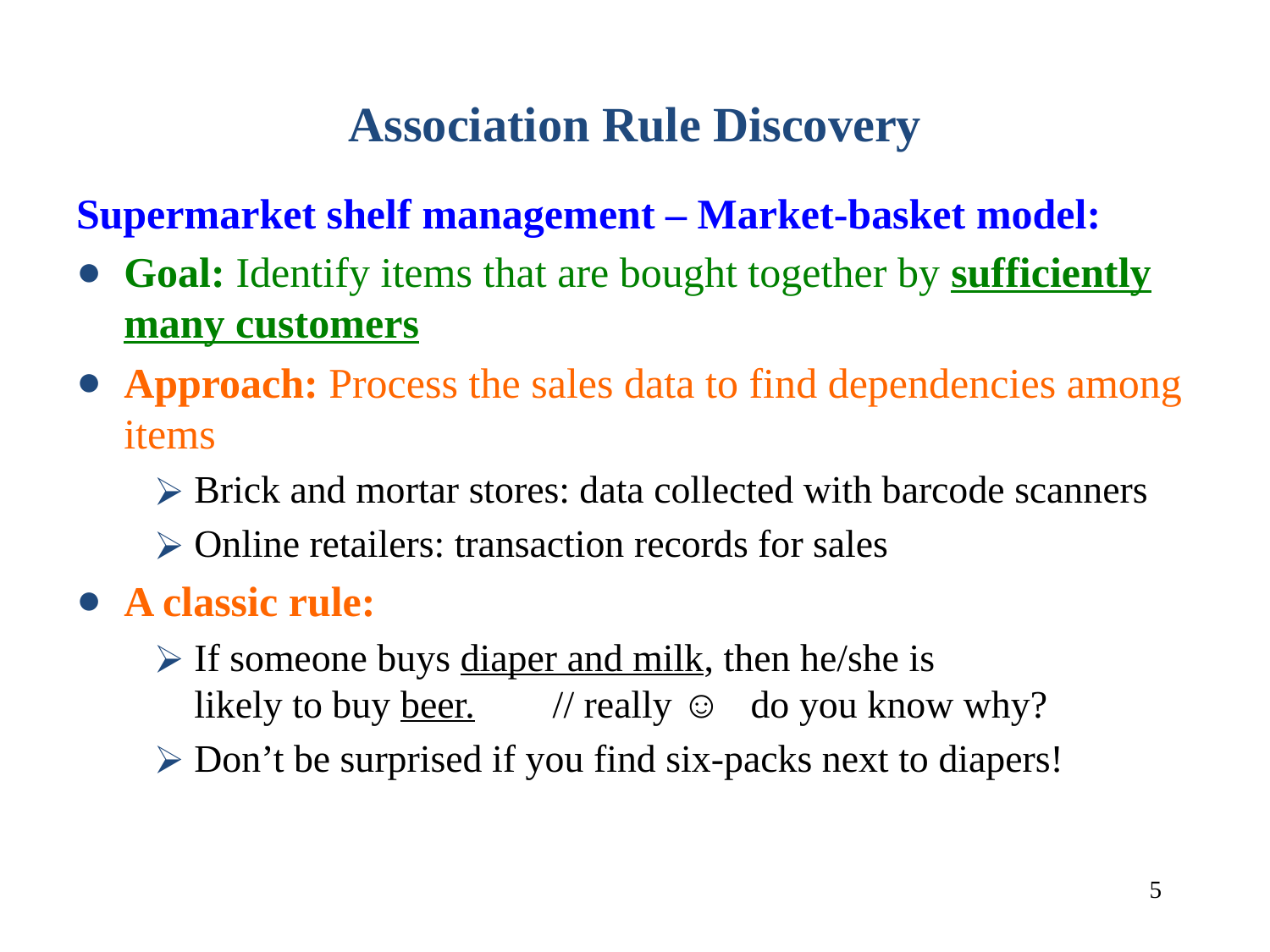

# Association Rule Discovery
Supermarket shelf management – Market-basket model:
Goal: Identify items that are bought together by sufficiently many customers
Approach: Process the sales data to find dependencies among items
Brick and mortar stores: data collected with barcode scanners
Online retailers: transaction records for sales
A classic rule:
If someone buys diaper and milk, then he/she is
likely to buy beer.        // really ☺   do you know why?
Don’t be surprised if you find six-packs next to diapers!
5